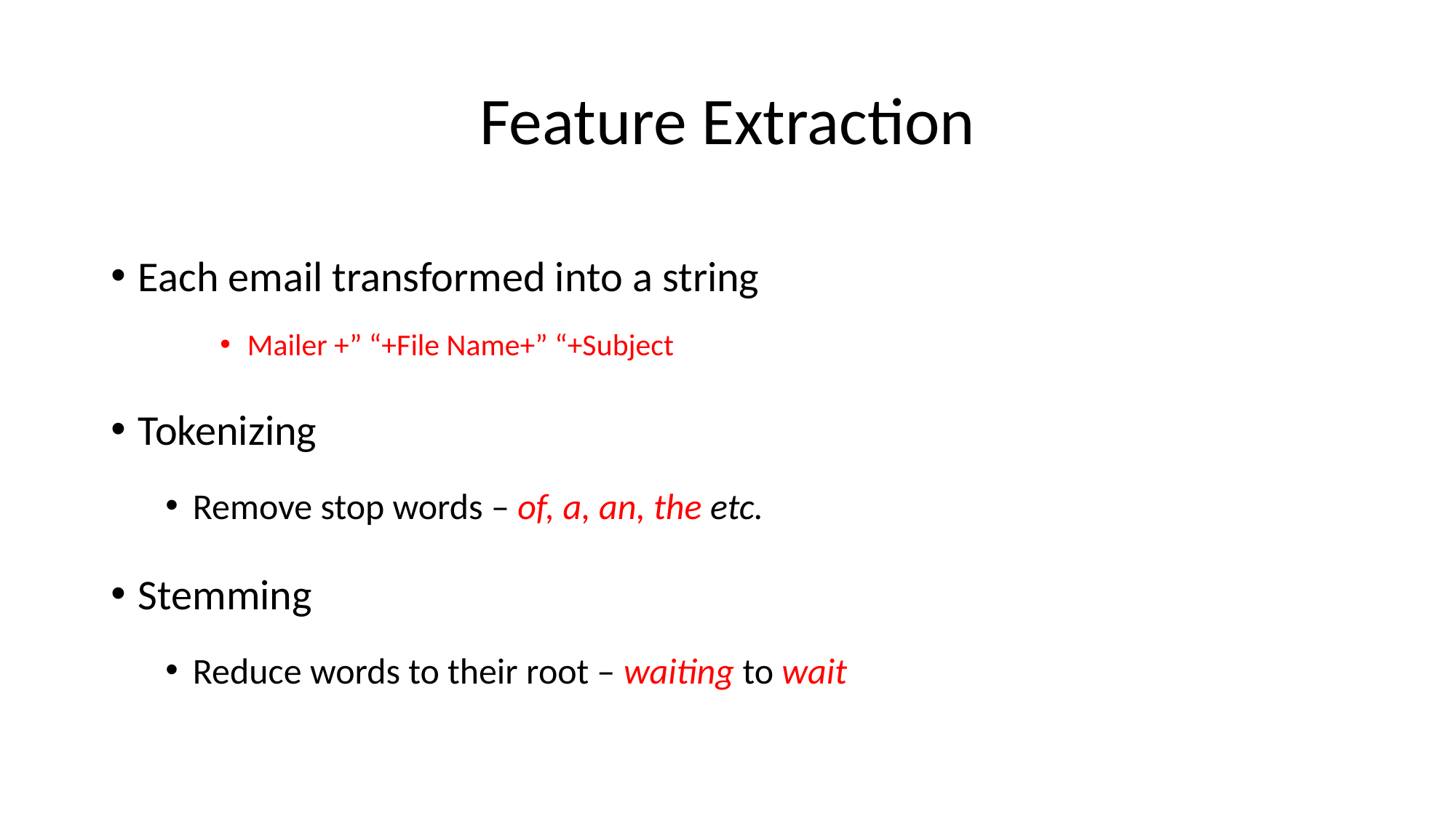

# Feature Extraction
Each email transformed into a string
Mailer +” “+File Name+” “+Subject
Tokenizing
Remove stop words – of, a, an, the etc.
Stemming
Reduce words to their root – waiting to wait